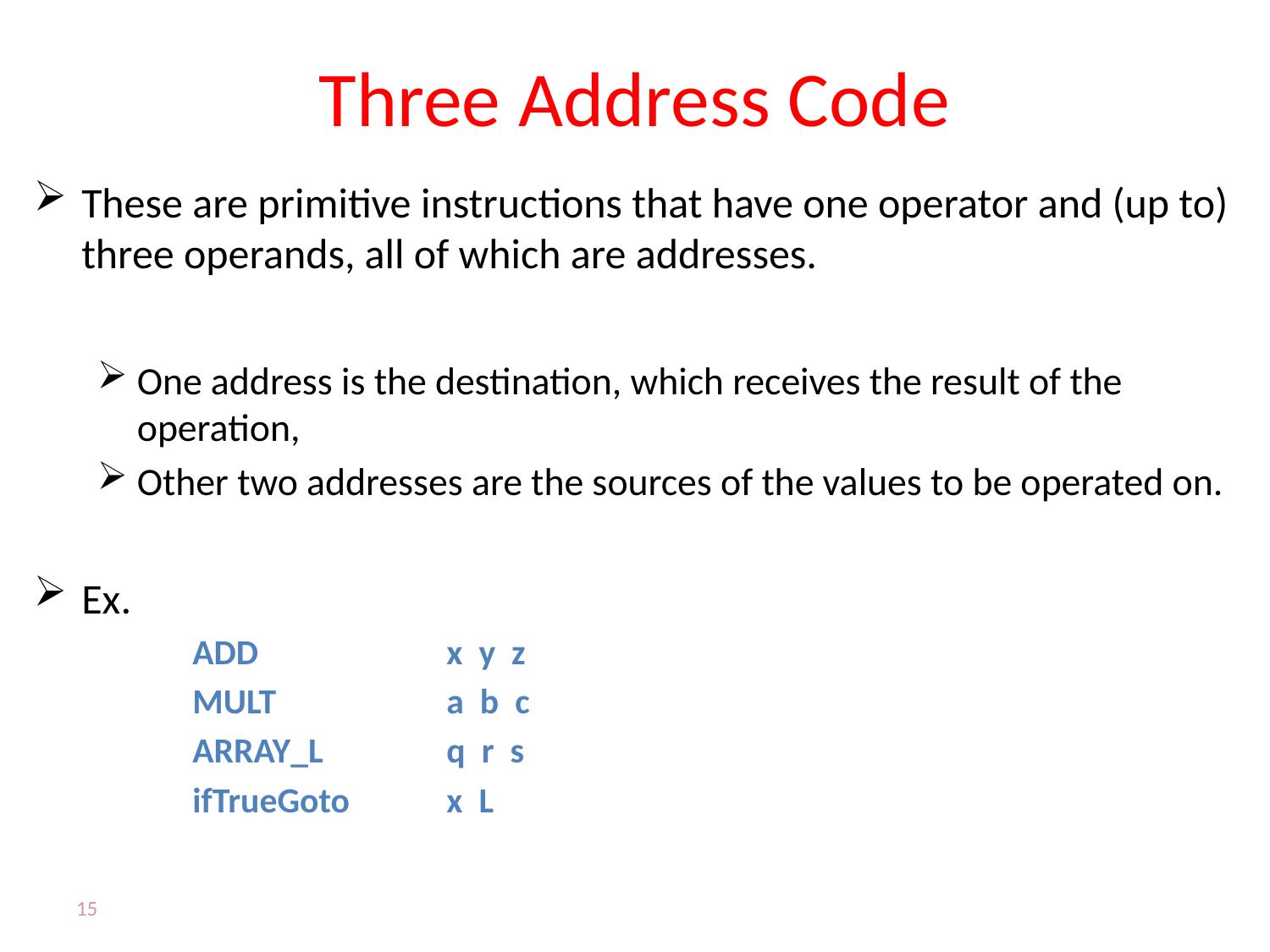

# Three Address Code
These are primitive instructions that have one operator and (up to) three operands, all of which are addresses.

One address is the destination, which receives the result of the operation,
Other two addresses are the sources of the values to be operated on.

Ex.
	ADD 		x  y  z
	MULT 		a  b  c
	ARRAY_L 	q  r  s
	ifTrueGoto 	x  L
15